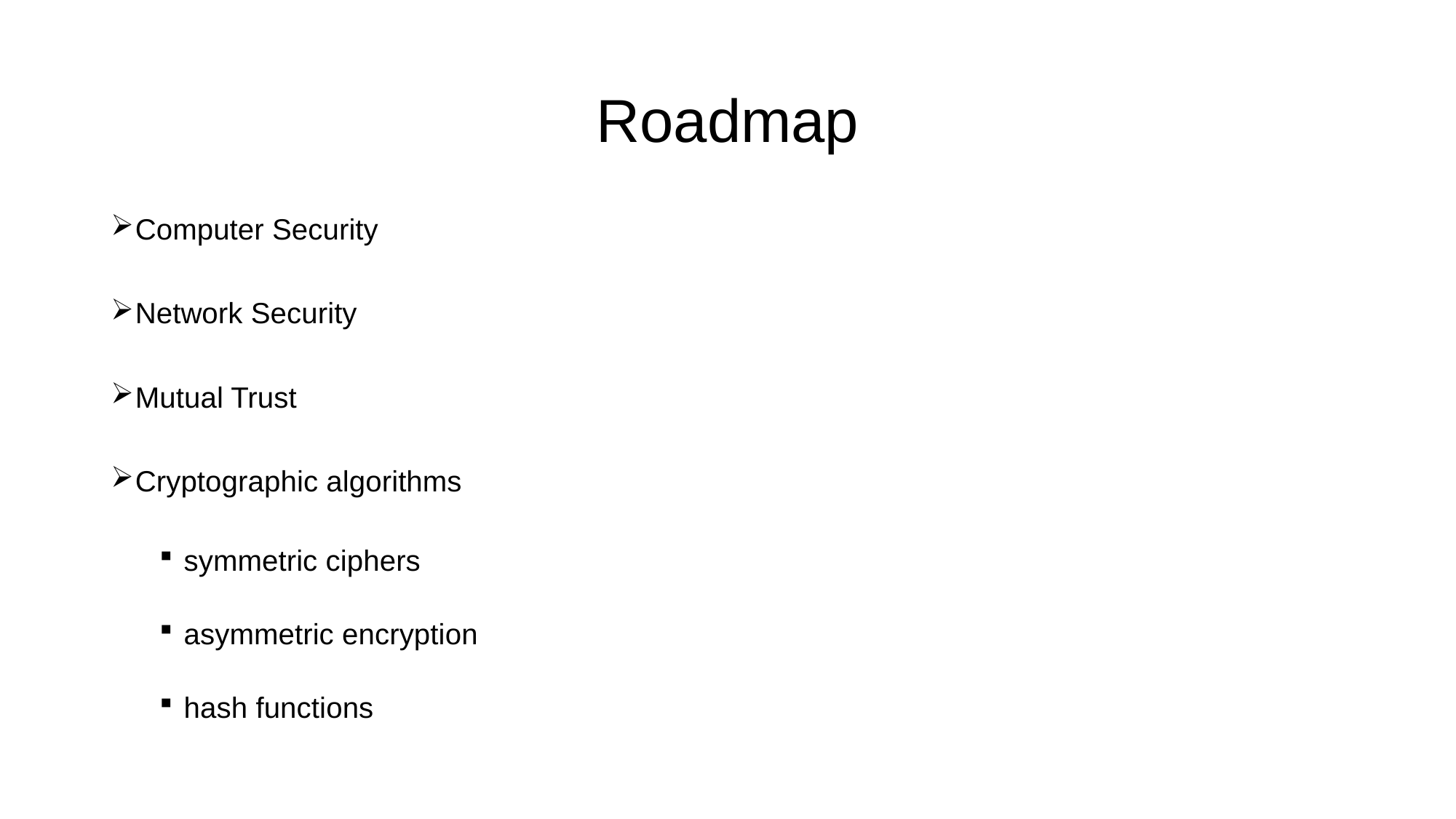

# Roadmap

Computer Security

Network Security

Mutual Trust

Cryptographic algorithms

symmetric ciphers

asymmetric encryption

hash functions